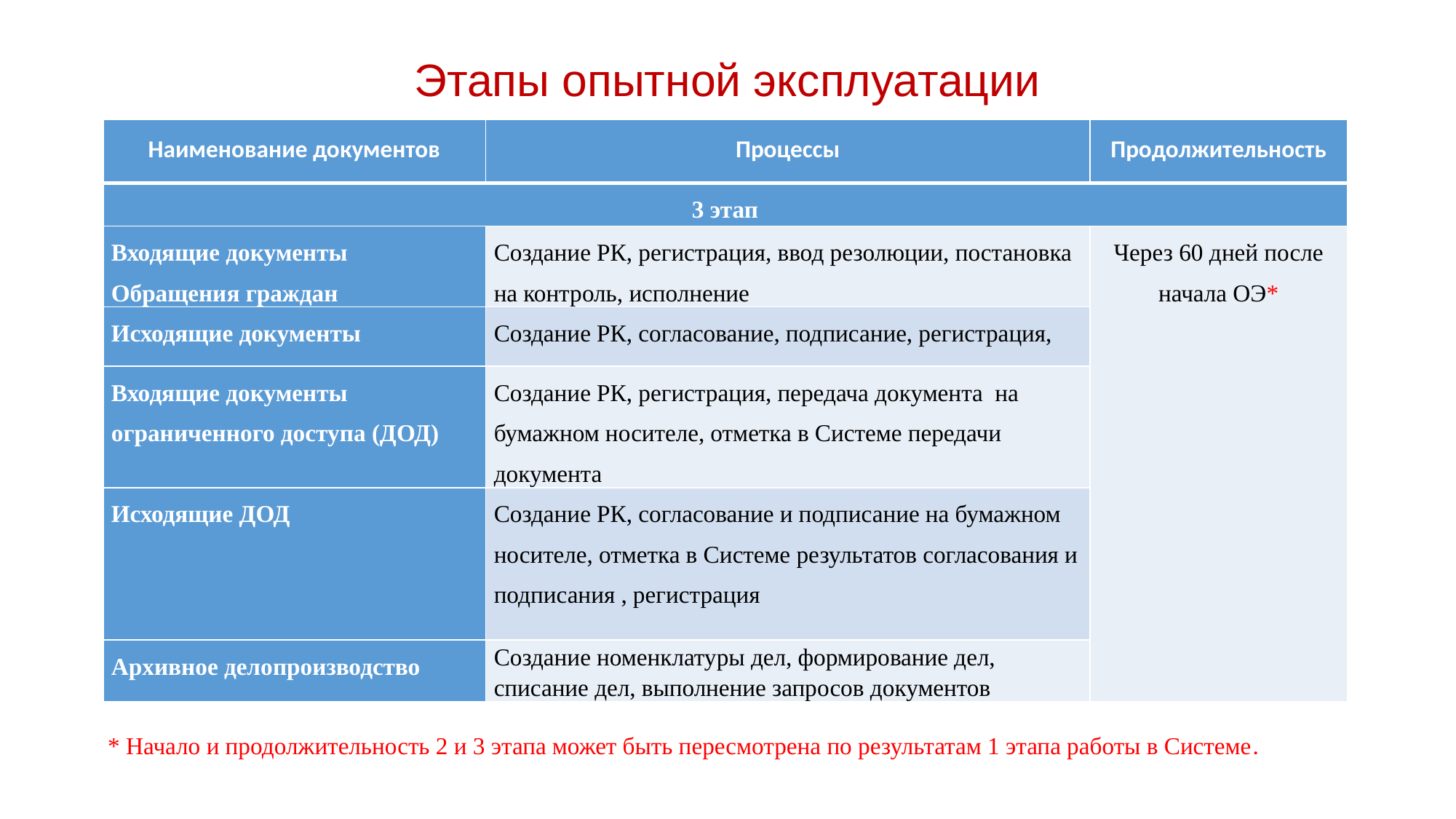

# Этапы опытной эксплуатации
| Наименование документов | Процессы | Продолжительность |
| --- | --- | --- |
| 3 этап |  |  |
| Входящие документы Обращения граждан | Создание РК, регистрация, ввод резолюции, постановка на контроль, исполнение | Через 60 дней после начала ОЭ\* |
| Исходящие документы | Создание РК, согласование, подписание, регистрация, |  |
| Входящие документы ограниченного доступа (ДОД) | Создание РК, регистрация, передача документа на бумажном носителе, отметка в Системе передачи документа |  |
| Исходящие ДОД | Создание РК, согласование и подписание на бумажном носителе, отметка в Системе результатов согласования и подписания , регистрация |  |
| Архивное делопроизводство | Создание номенклатуры дел, формирование дел, списание дел, выполнение запросов документов |  |
* Начало и продолжительность 2 и 3 этапа может быть пересмотрена по результатам 1 этапа работы в Системе.